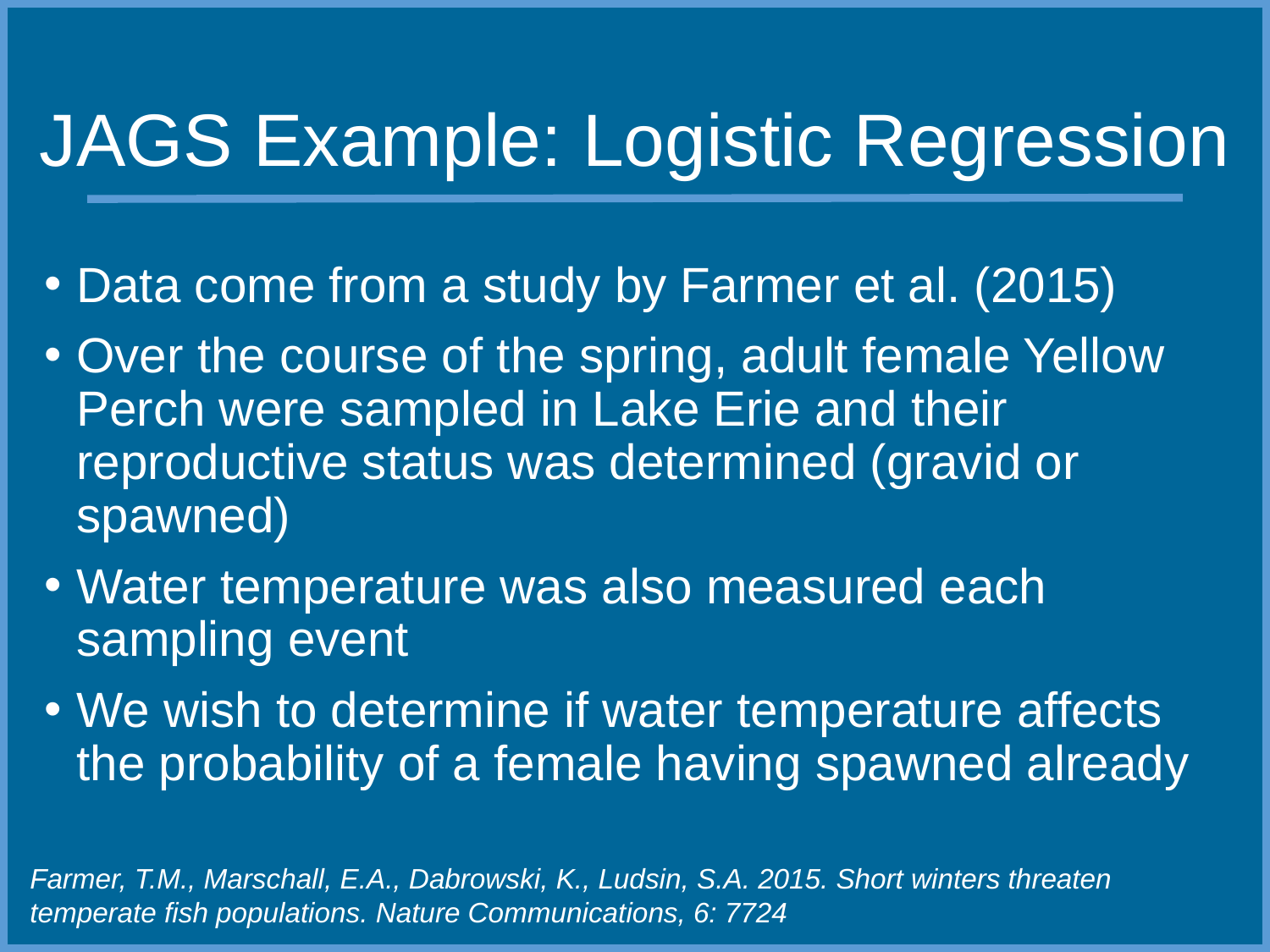

# JAGS Example: Logistic Regression
Data come from a study by Farmer et al. (2015)
Over the course of the spring, adult female Yellow Perch were sampled in Lake Erie and their reproductive status was determined (gravid or spawned)
Water temperature was also measured each sampling event
We wish to determine if water temperature affects the probability of a female having spawned already
Farmer, T.M., Marschall, E.A., Dabrowski, K., Ludsin, S.A. 2015. Short winters threaten temperate fish populations. Nature Communications, 6: 7724